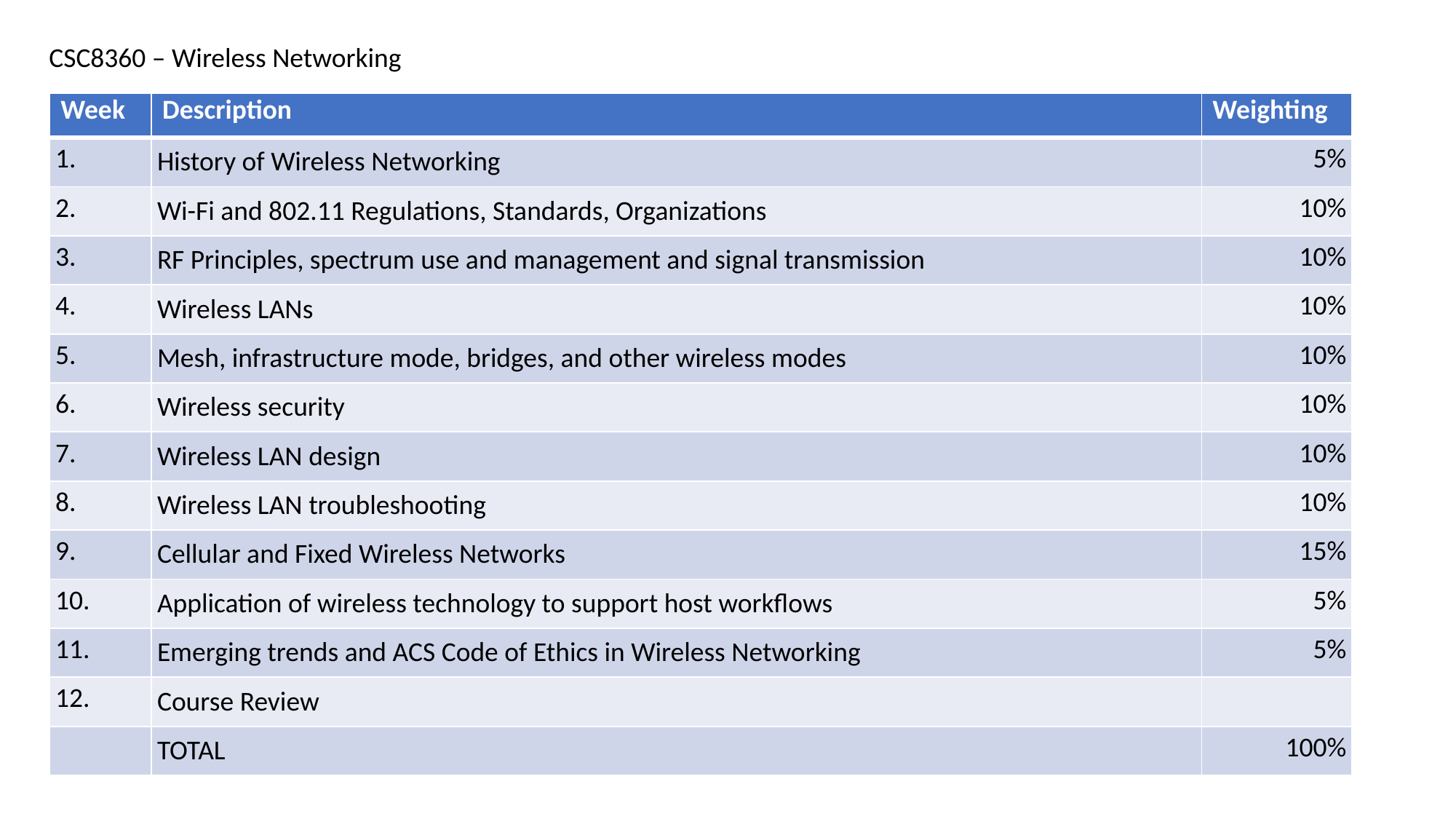

CSC8360 – Wireless Networking
| Week | Description | Weighting |
| --- | --- | --- |
| 1. | History of Wireless Networking | 5% |
| 2. | Wi-Fi and 802.11 Regulations, Standards, Organizations | 10% |
| 3. | RF Principles, spectrum use and management and signal transmission | 10% |
| 4. | Wireless LANs | 10% |
| 5. | Mesh, infrastructure mode, bridges, and other wireless modes | 10% |
| 6. | Wireless security | 10% |
| 7. | Wireless LAN design | 10% |
| 8. | Wireless LAN troubleshooting | 10% |
| 9. | Cellular and Fixed Wireless Networks | 15% |
| 10. | Application of wireless technology to support host workflows | 5% |
| 11. | Emerging trends and ACS Code of Ethics in Wireless Networking | 5% |
| 12. | Course Review |  |
|  | TOTAL | 100% |